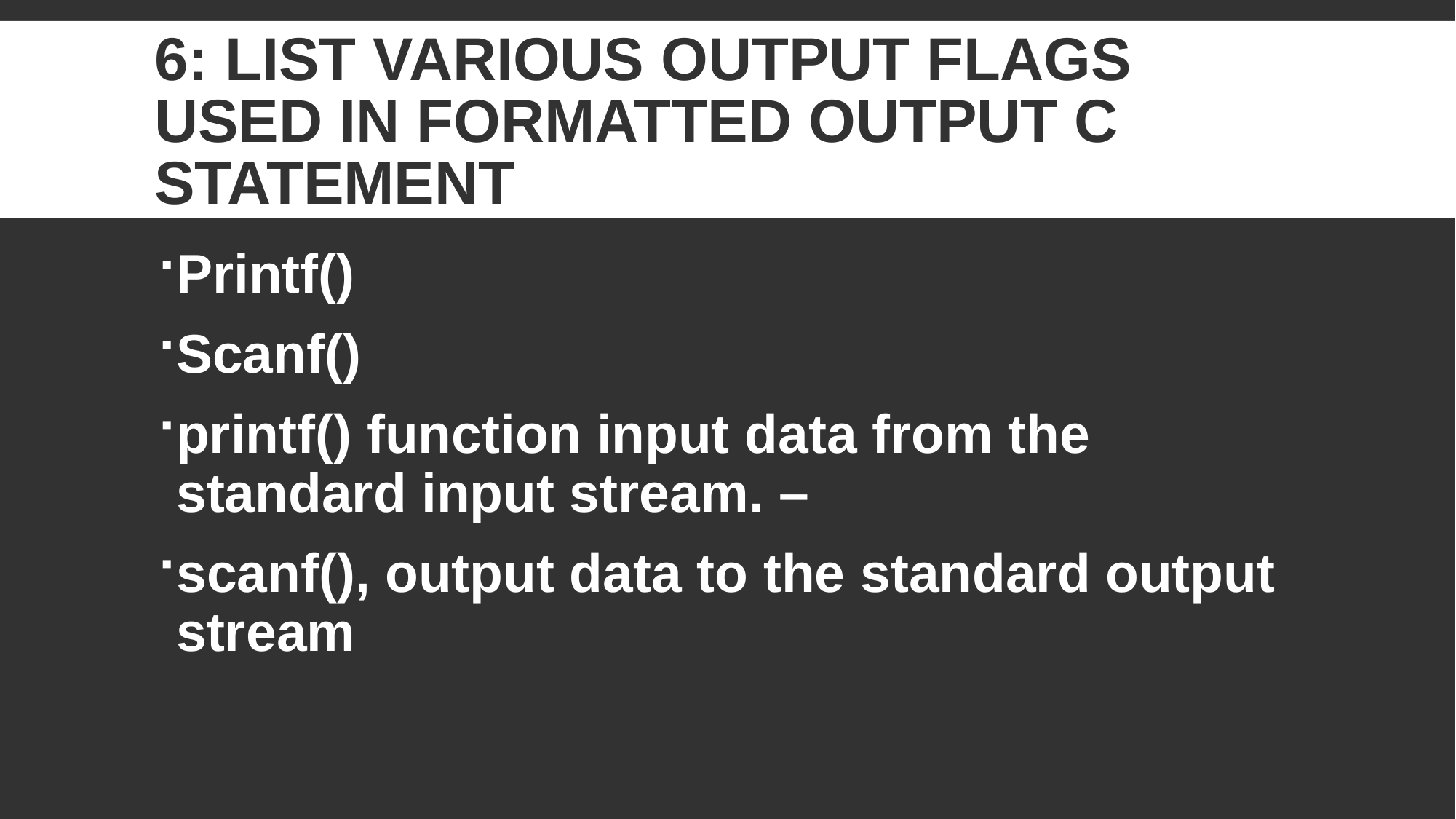

# 6: list various output flags used in formatted output c statement
Printf()
Scanf()
printf() function input data from the standard input stream. –
scanf(), output data to the standard output stream